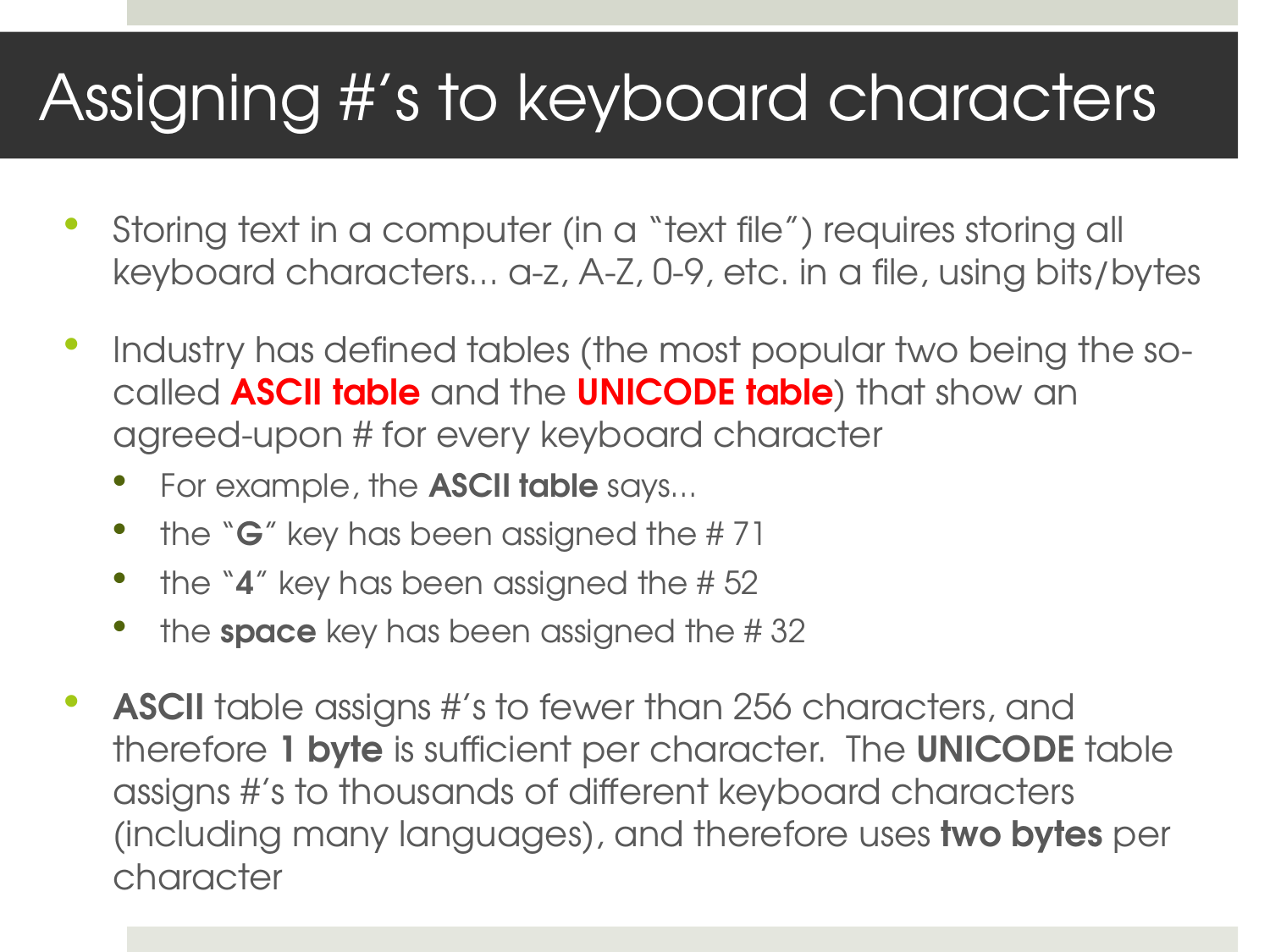

# Assigning #’s to keyboard characters
Storing text in a computer (in a “text file”) requires storing all keyboard characters… a-z, A-Z, 0-9, etc. in a file, using bits/bytes
Industry has defined tables (the most popular two being the so-called ASCII table and the UNICODE table) that show an agreed-upon # for every keyboard character
For example, the ASCII table says…
the “G” key has been assigned the # 71
the “4” key has been assigned the # 52
the space key has been assigned the # 32
ASCII table assigns #’s to fewer than 256 characters, and therefore 1 byte is sufficient per character.  The UNICODE table assigns #’s to thousands of different keyboard characters (including many languages), and therefore uses two bytes per character